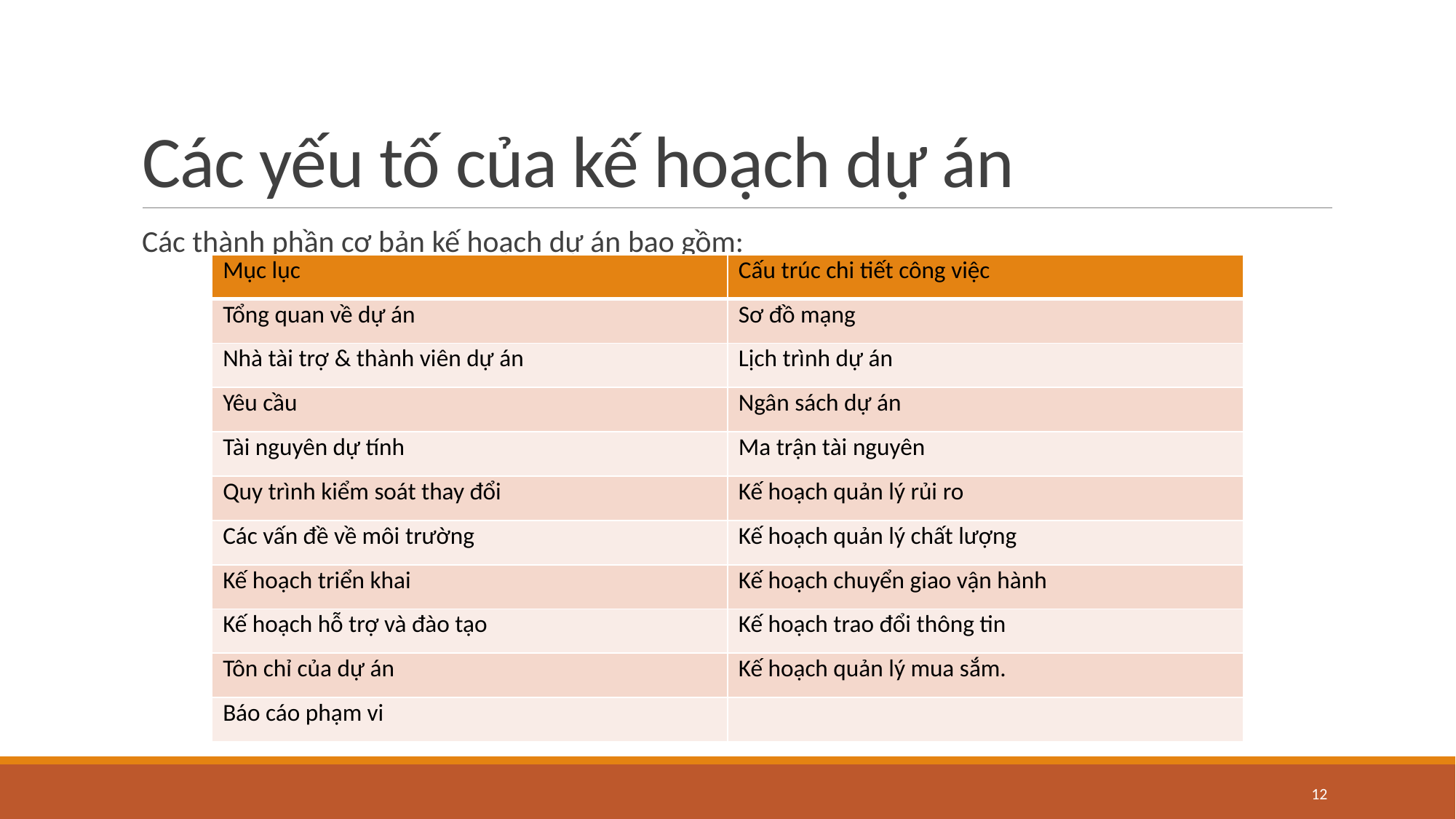

# Các yếu tố của kế hoạch dự án
Các thành phần cơ bản kế hoạch dự án bao gồm:

| Mục lục | Cấu trúc chi tiết công việc |
| --- | --- |
| Tổng quan về dự án | Sơ đồ mạng |
| Nhà tài trợ & thành viên dự án | Lịch trình dự án |
| Yêu cầu | Ngân sách dự án |
| Tài nguyên dự tính | Ma trận tài nguyên |
| Quy trình kiểm soát thay đổi | Kế hoạch quản lý rủi ro |
| Các vấn đề về môi trường | Kế hoạch quản lý chất lượng |
| Kế hoạch triển khai | Kế hoạch chuyển giao vận hành |
| Kế hoạch hỗ trợ và đào tạo | Kế hoạch trao đổi thông tin |
| Tôn chỉ của dự án | Kế hoạch quản lý mua sắm. |
| Báo cáo phạm vi |  |
12